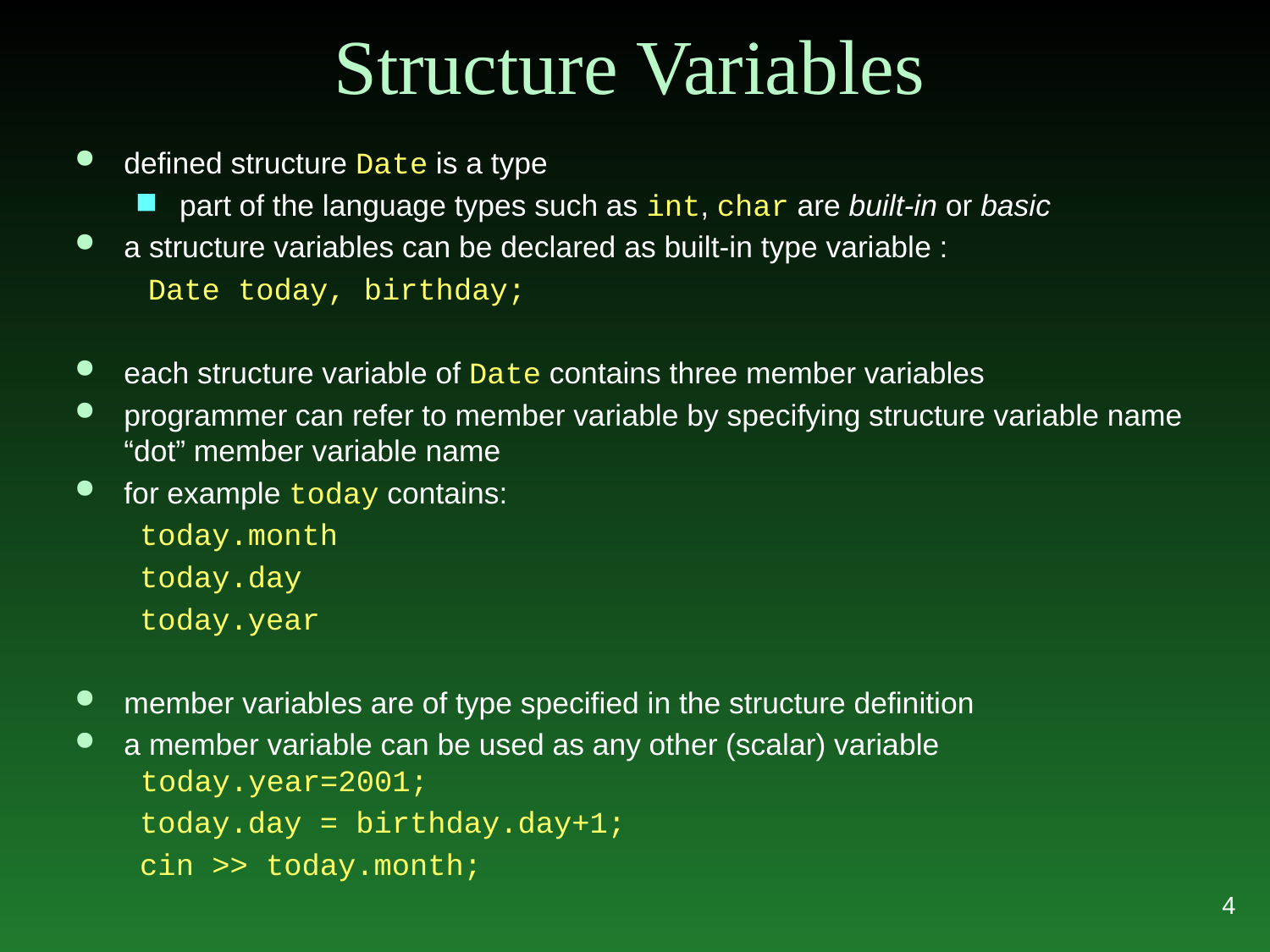

# Structure Variables
defined structure Date is a type
part of the language types such as int, char are built-in or basic
a structure variables can be declared as built-in type variable :
 Date today, birthday;

each structure variable of Date contains three member variables
programmer can refer to member variable by specifying structure variable name “dot” member variable name
for example today contains:
today.month
today.day
today.year

member variables are of type specified in the structure definition
a member variable can be used as any other (scalar) variable
  today.year=2001;
today.day = birthday.day+1;
cin >> today.month;

4